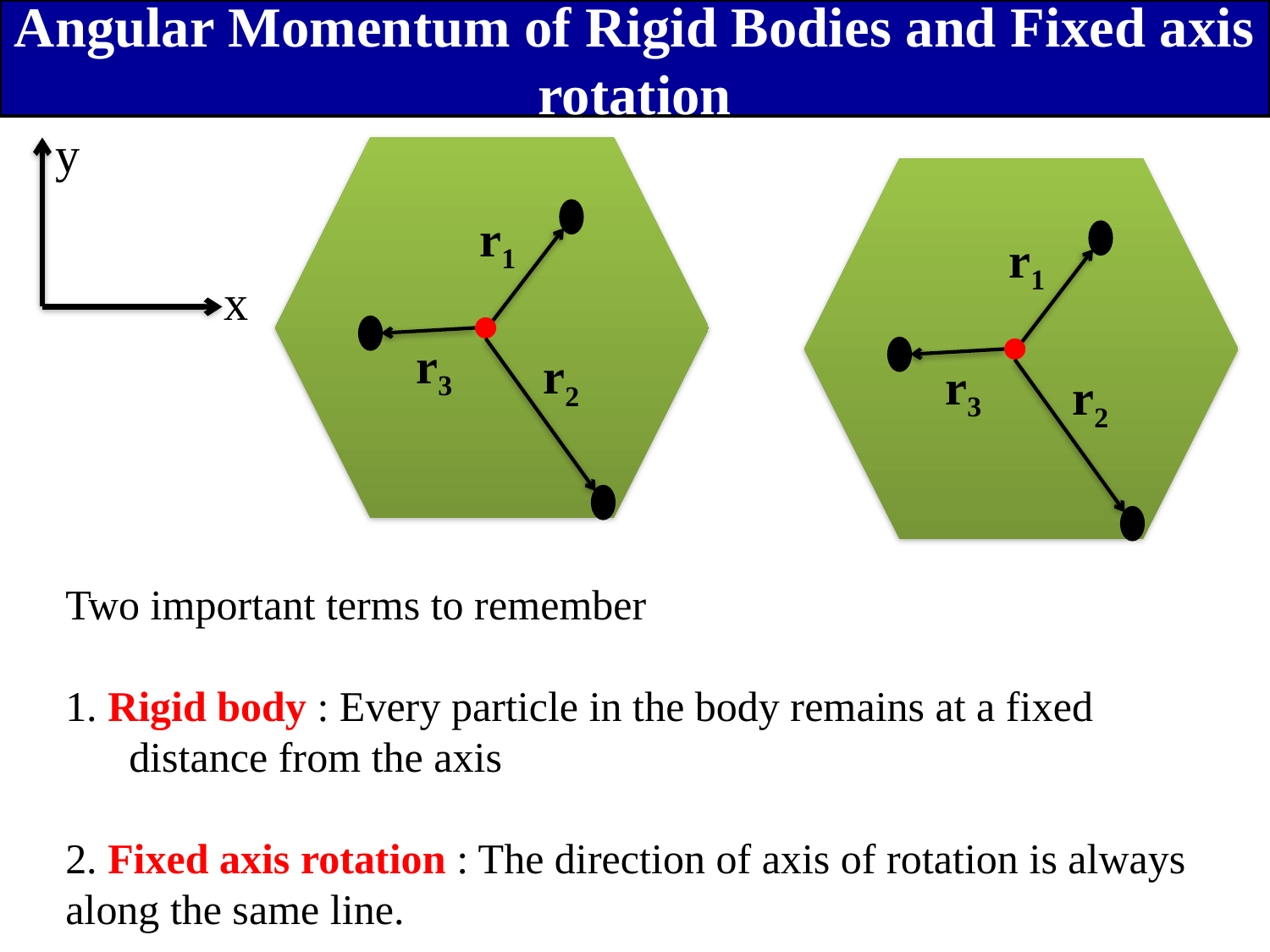

Angular Momentum of Rigid Bodies and Fixed axis rotation
y

r1

r3
r2

r1

x

r3
r2

Two important terms to remember

1. Rigid body : Every particle in the body remains at a fixed distance from the axis

2. Fixed axis rotation : The direction of axis of rotation is always along the same line.